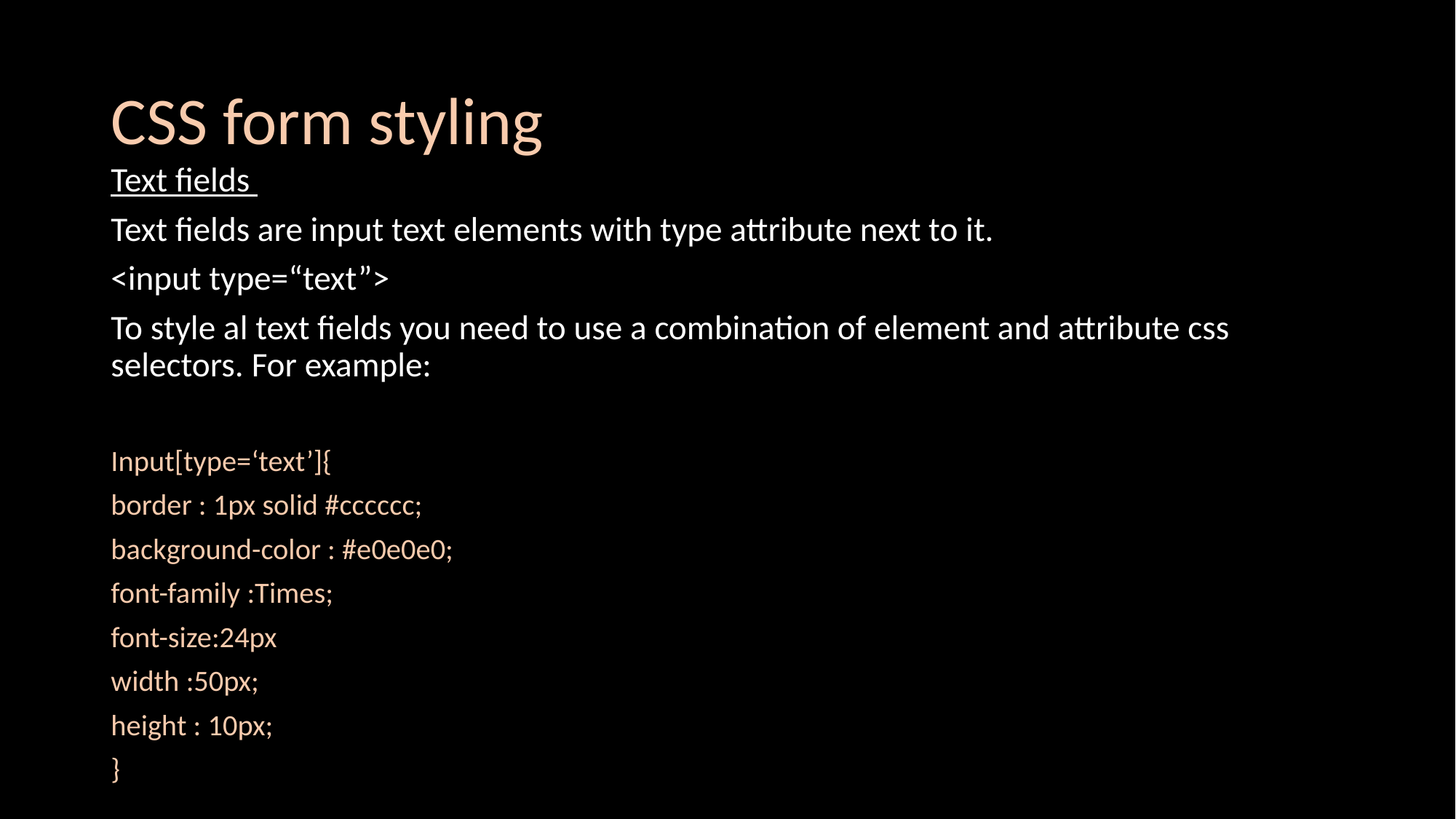

# CSS form styling
Text fields
Text fields are input text elements with type attribute next to it.
<input type=“text”>
To style al text fields you need to use a combination of element and attribute css selectors. For example:

Input[type=‘text’]{
border : 1px solid #cccccc;
background-color : #e0e0e0;
font-family :Times;
font-size:24px
width :50px;
height : 10px;
}